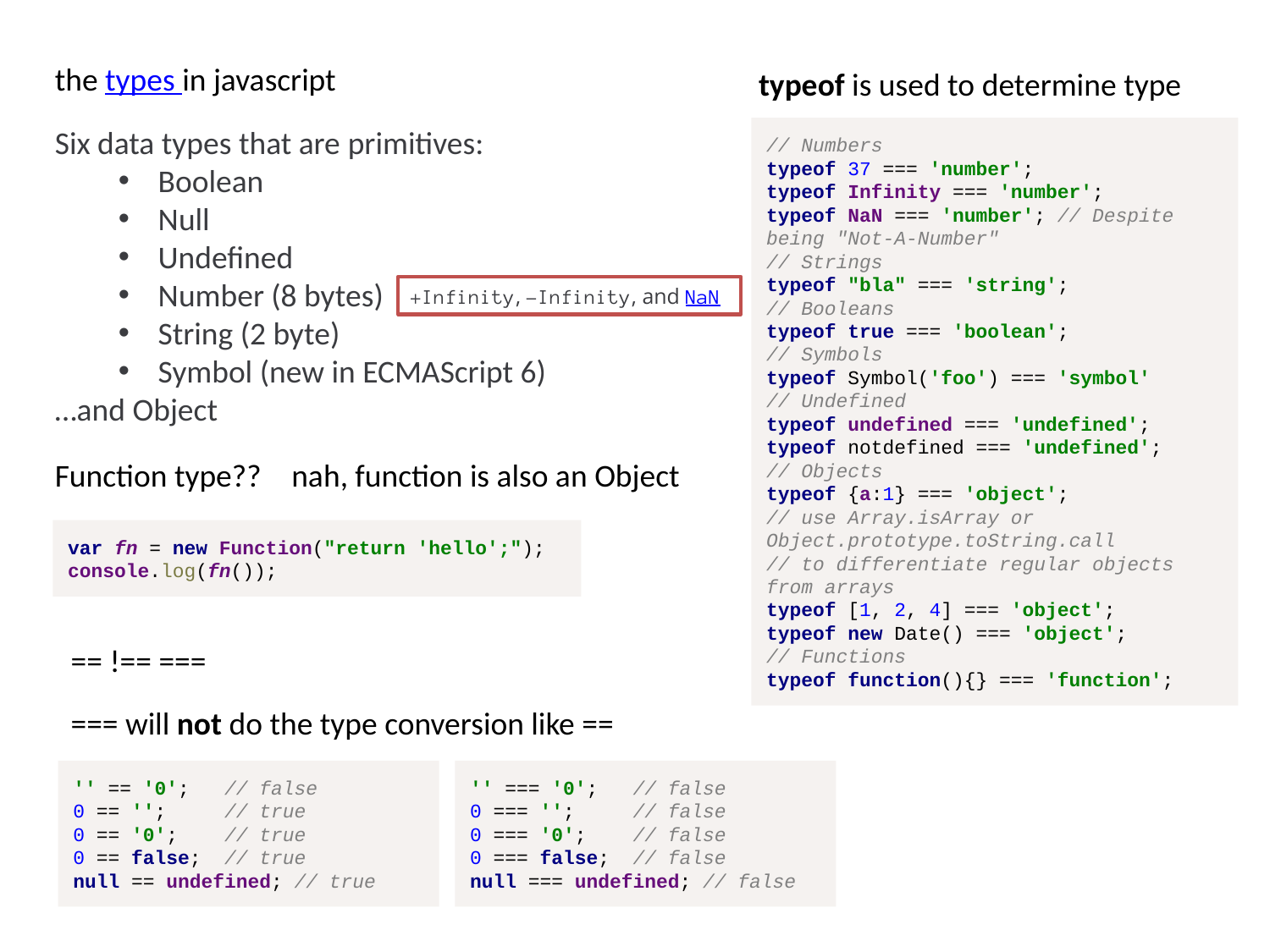

the types in javascript
typeof is used to determine type
// Numbers
typeof 37 === 'number';
typeof Infinity === 'number';
typeof NaN === 'number'; // Despite being "Not-A-Number"
// Strings
typeof "bla" === 'string';
// Booleans
typeof true === 'boolean';
// Symbols
typeof Symbol('foo') === 'symbol'
// Undefined
typeof undefined === 'undefined';
typeof notdefined === 'undefined';
// Objects
typeof {a:1} === 'object';
// use Array.isArray or Object.prototype.toString.call
// to differentiate regular objects from arrays
typeof [1, 2, 4] === 'object';
typeof new Date() === 'object';
// Functions
typeof function(){} === 'function';
Six data types that are primitives:
Boolean
Null
Undefined
Number (8 bytes)
String (2 byte)
Symbol (new in ECMAScript 6)
…and Object
+Infinity, -Infinity, and NaN
Function type??
nah, function is also an Object
var fn = new Function("return 'hello';");
console.log(fn());
== !== ===
=== will not do the type conversion like ==
'' == '0';   // false
0 == '';     // true
0 == '0';    // true
0 == false;  // true
null == undefined; // true
'' === '0';   // false
0 === '';     // false
0 === '0';    // false
0 === false;  // false
null === undefined; // false